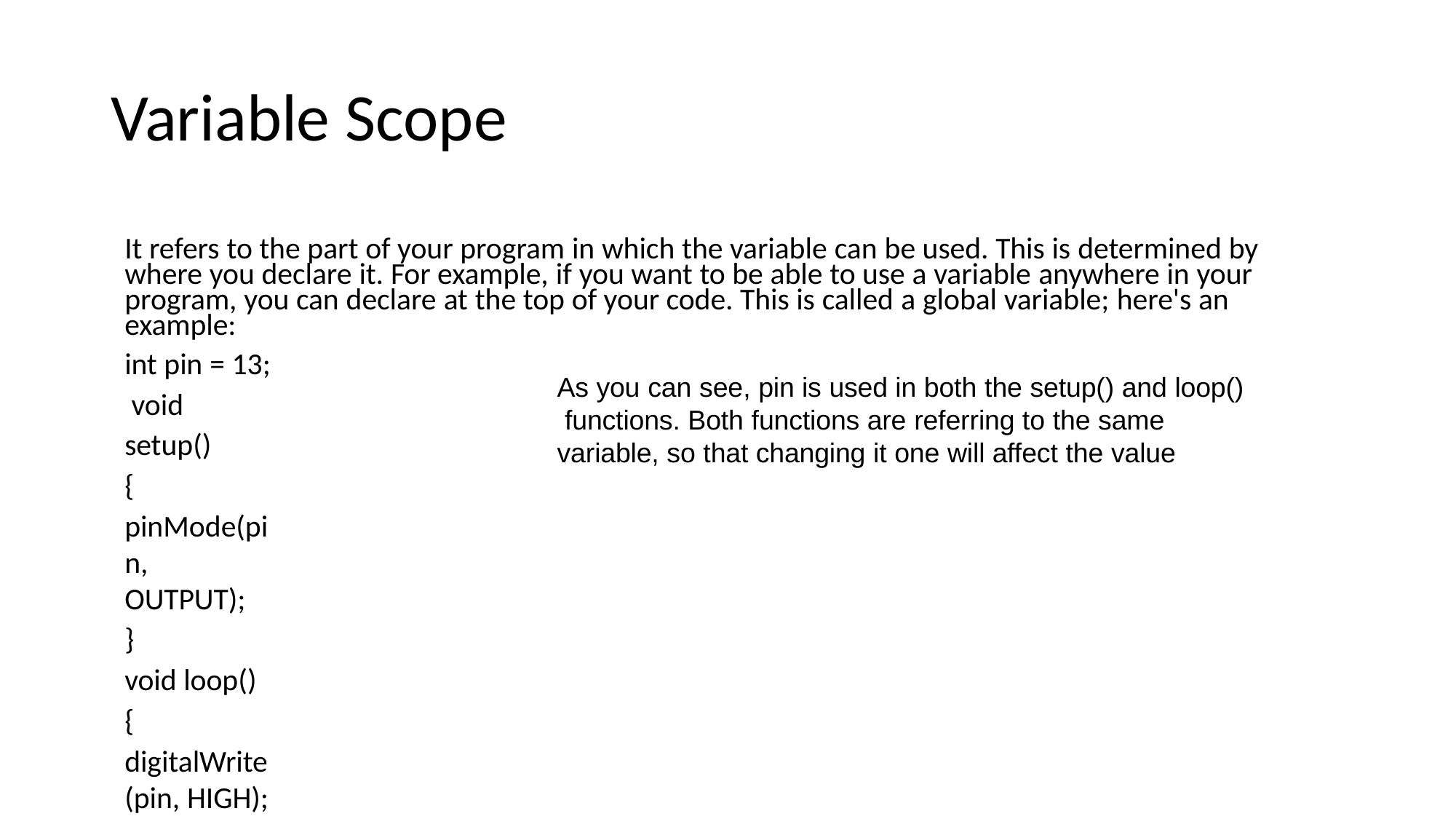

# Variable Scope
It refers to the part of your program in which the variable can be used. This is determined by  where you declare it. For example, if you want to be able to use a variable anywhere in your  program, you can declare at the top of your code. This is called a global variable; here's an  example:
int pin = 13;  void setup()
{
pinMode(pin, OUTPUT);
}
void loop()
{
digitalWrite(pin, HIGH);
}
As you can see, pin is used in both the setup() and loop()  functions. Both functions are referring to the same  variable, so that changing it one will affect the value